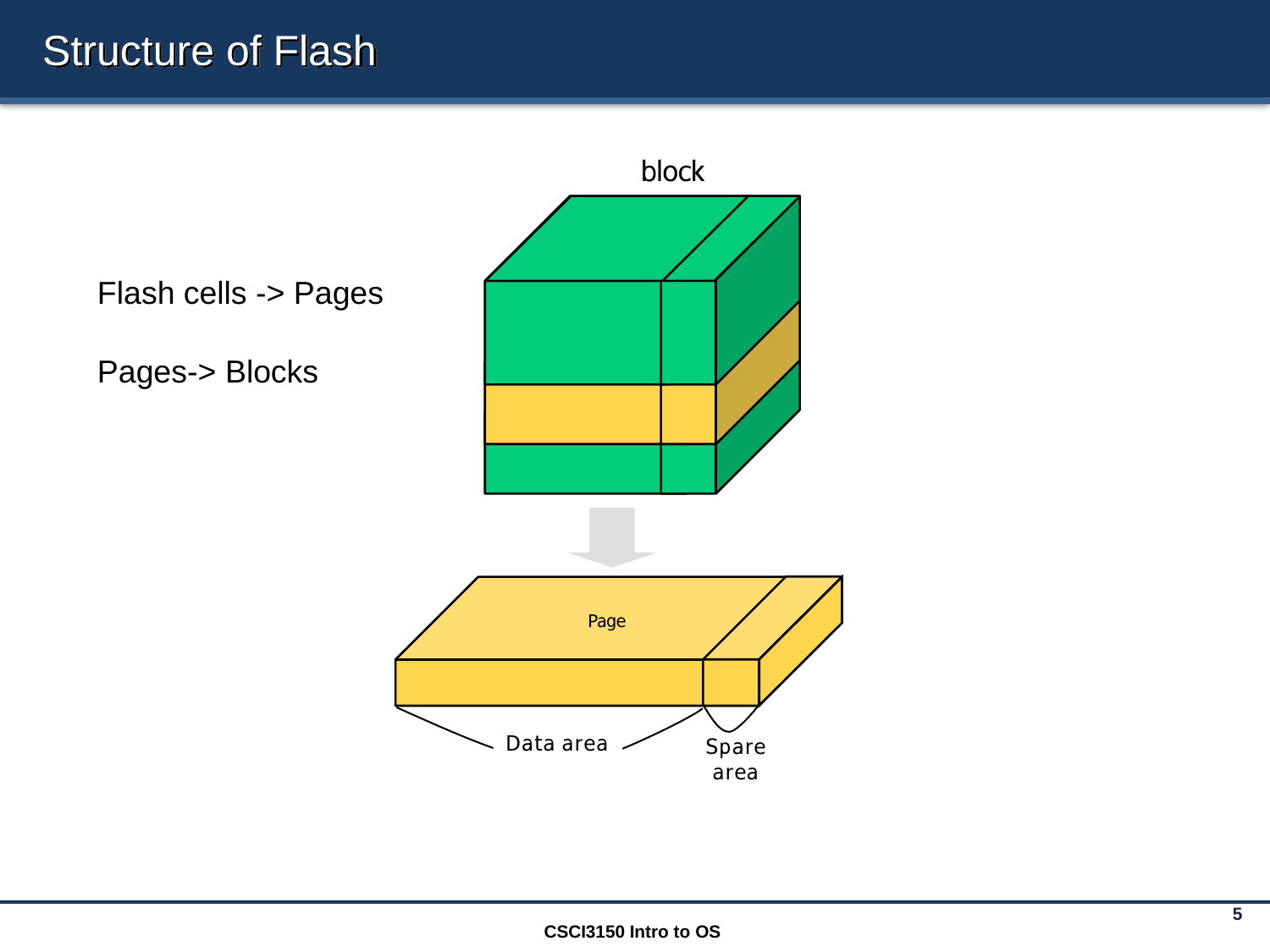

# Structure of Flash
block

Flash cells -> Pages
Pages-> Blocks

Page

Spare area

Data area

5
CSCI3150 Intro to OS